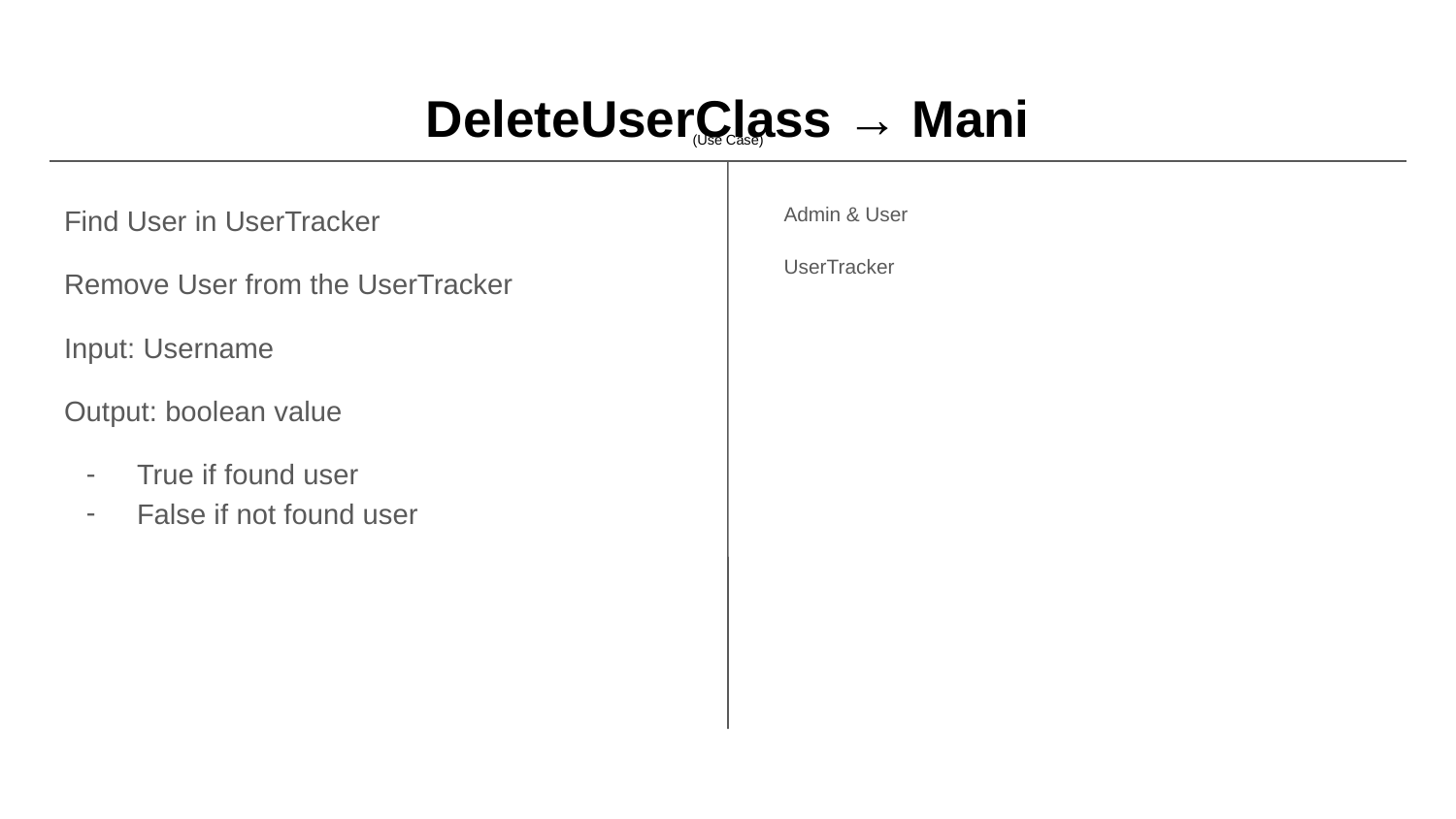

# DeleteUserClass → Mani
(Use Case)
Find User in UserTracker
Remove User from the UserTracker
Input: Username
Output: boolean value
True if found user
False if not found user

Admin & User
UserTracker